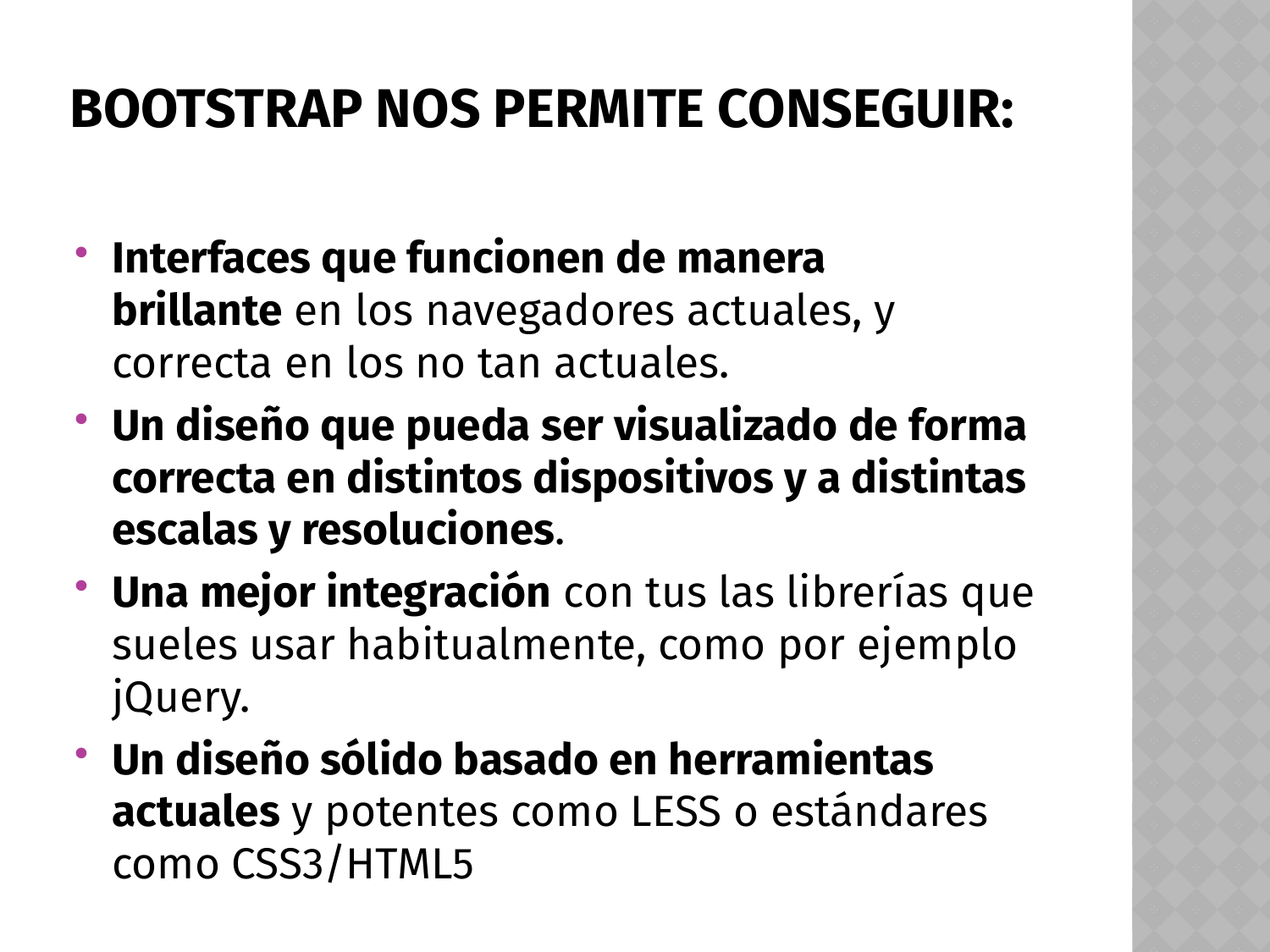

# Bootstrap nos permite conseguir:
Interfaces que funcionen de manera brillante en los navegadores actuales, y correcta en los no tan actuales.
Un diseño que pueda ser visualizado de forma correcta en distintos dispositivos y a distintas escalas y resoluciones.
Una mejor integración con tus las librerías que sueles usar habitualmente, como por ejemplo jQuery.
Un diseño sólido basado en herramientas actuales y potentes como LESS o estándares como CSS3/HTML5